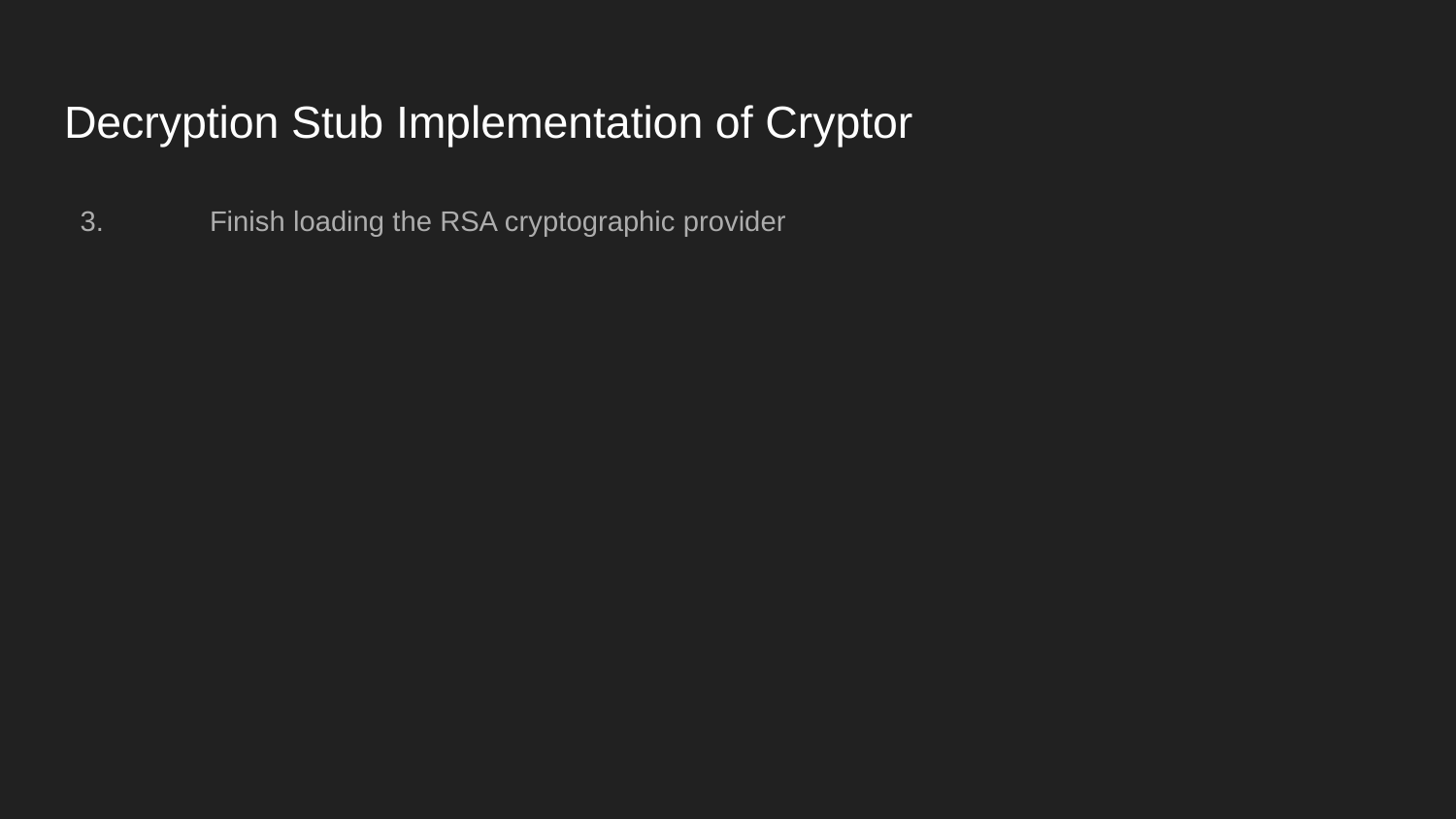

# Decryption Stub Implementation of Cryptor

  3.	Finish loading the RSA cryptographic provider